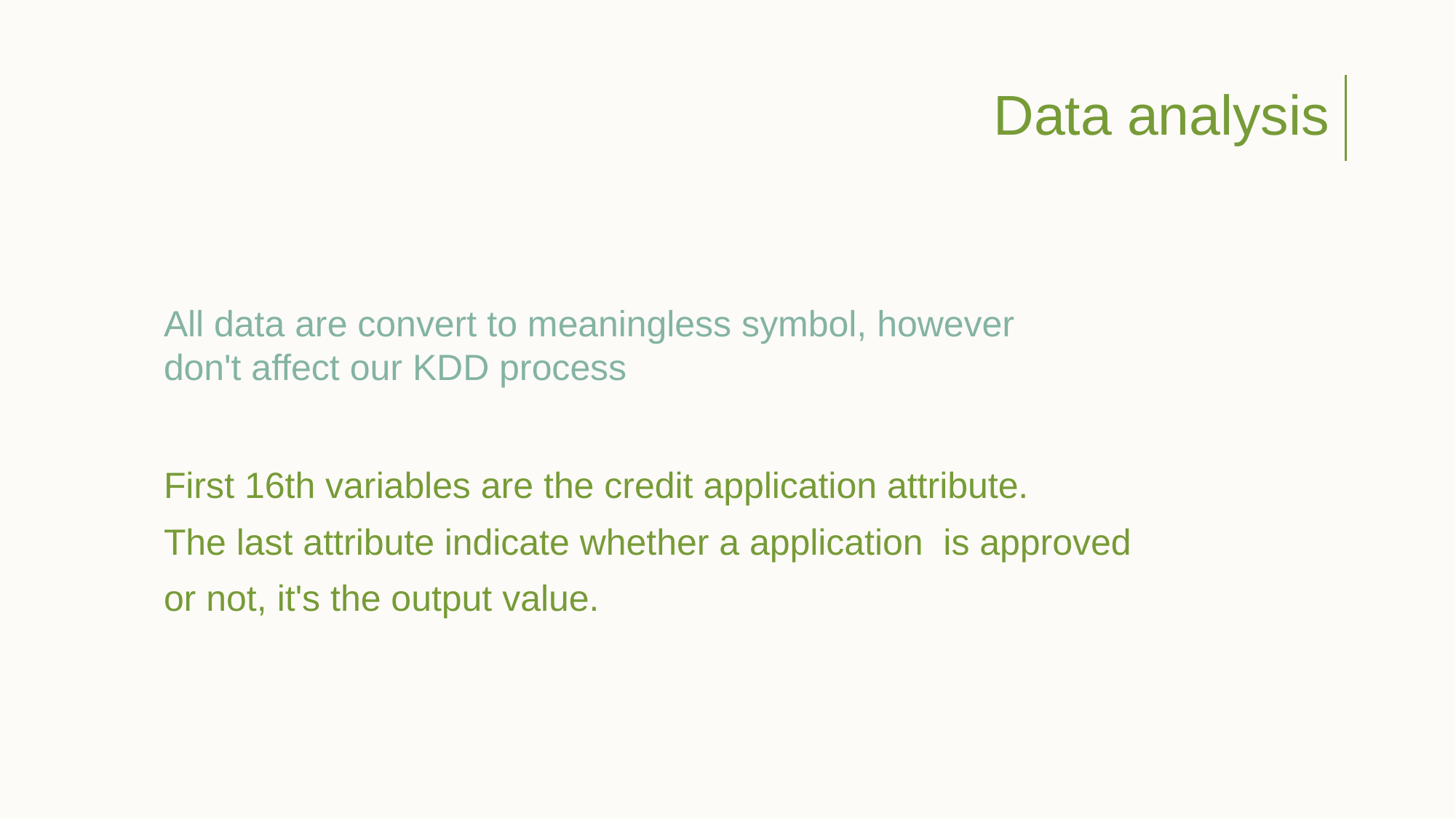

Data analysis
All data are convert to meaningless symbol, however don't affect our KDD process
First 16th variables are the credit application attribute.
The last attribute indicate whether a application  is approved or not, it's the output value.